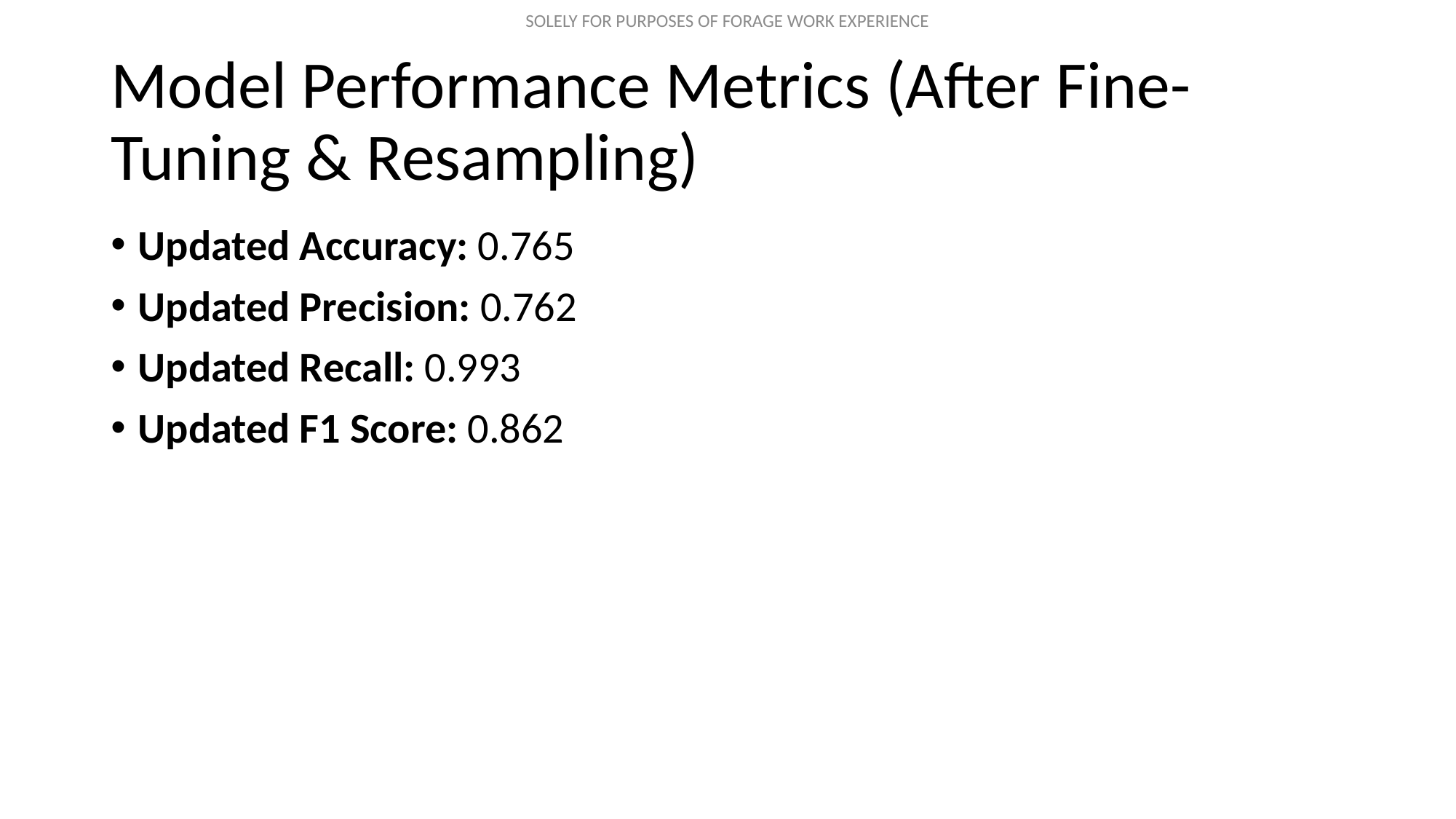

# Model Performance Metrics (After Fine-Tuning & Resampling)
Updated Accuracy: 0.765
Updated Precision: 0.762
Updated Recall: 0.993
Updated F1 Score: 0.862